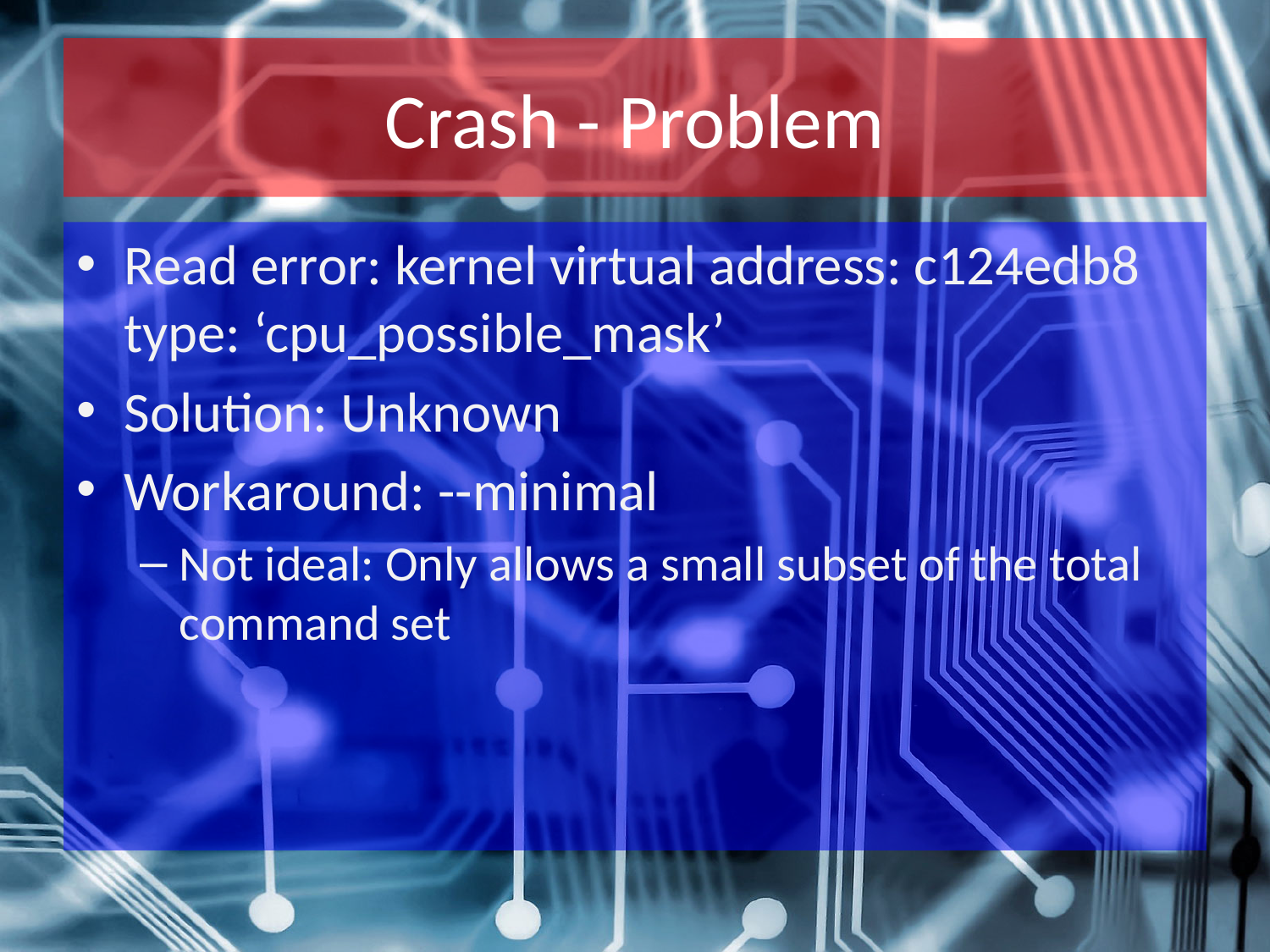

# Crash - Problem
Read error: kernel virtual address: c124edb8 type: ‘cpu_possible_mask’
Solution: Unknown
Workaround: --minimal
Not ideal: Only allows a small subset of the total command set